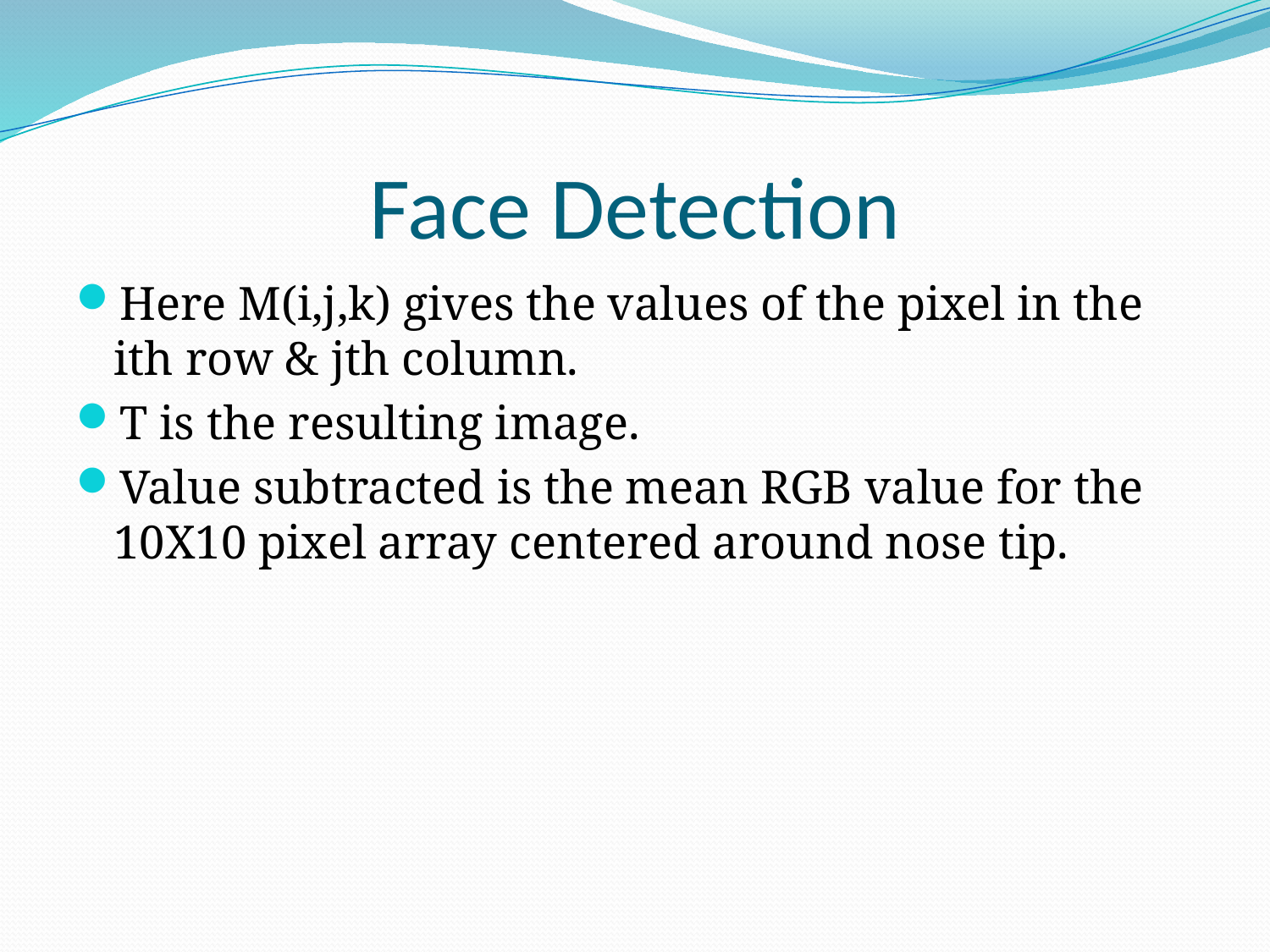

# Face Detection
Here M(i,j,k) gives the values of the pixel in the ith row & jth column.
T is the resulting image.
Value subtracted is the mean RGB value for the 10X10 pixel array centered around nose tip.